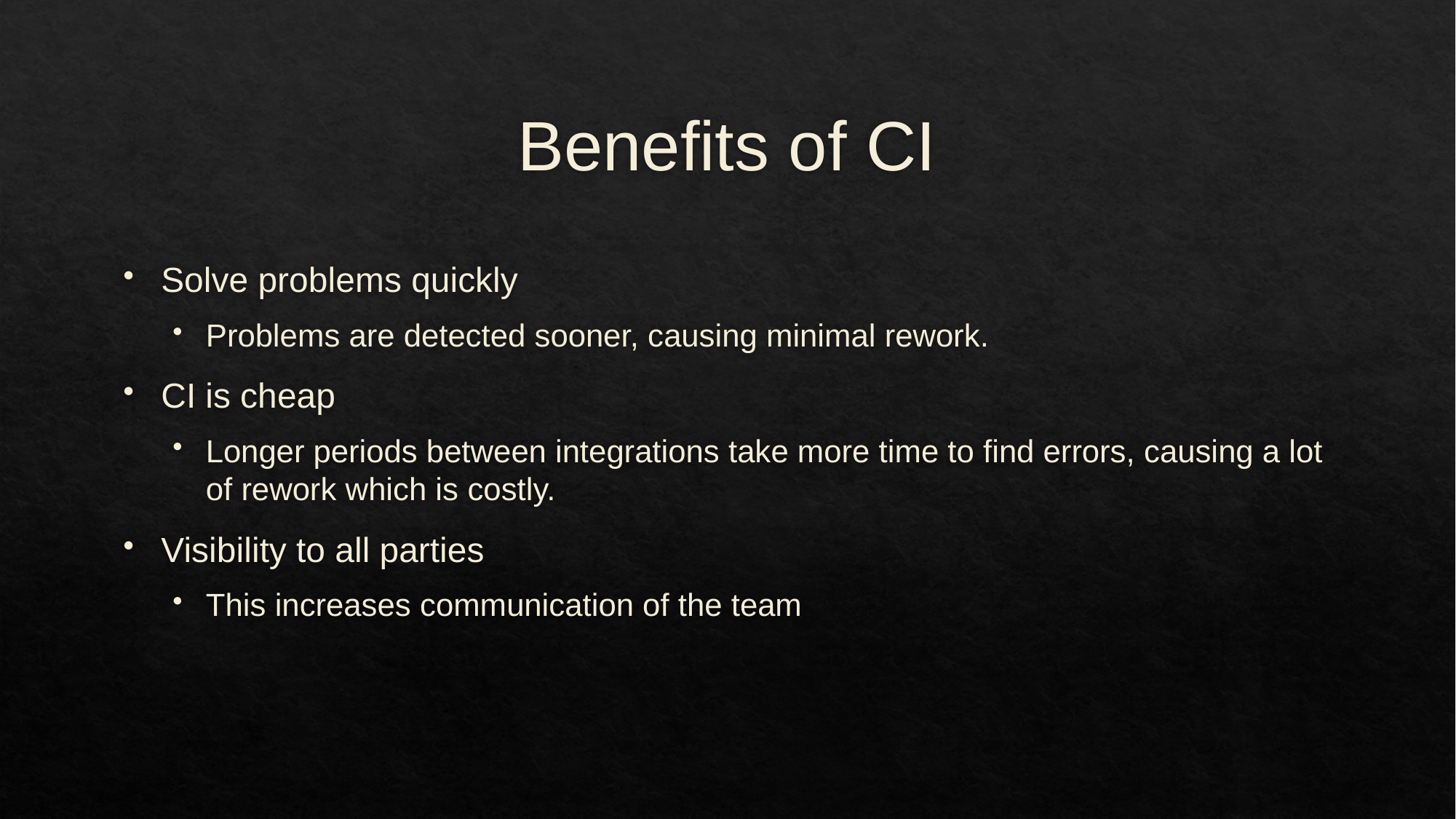

# Benefits of CI
Solve problems quickly
Problems are detected sooner, causing minimal rework.
CI is cheap
Longer periods between integrations take more time to find errors, causing a lot of rework which is costly.
Visibility to all parties
This increases communication of the team